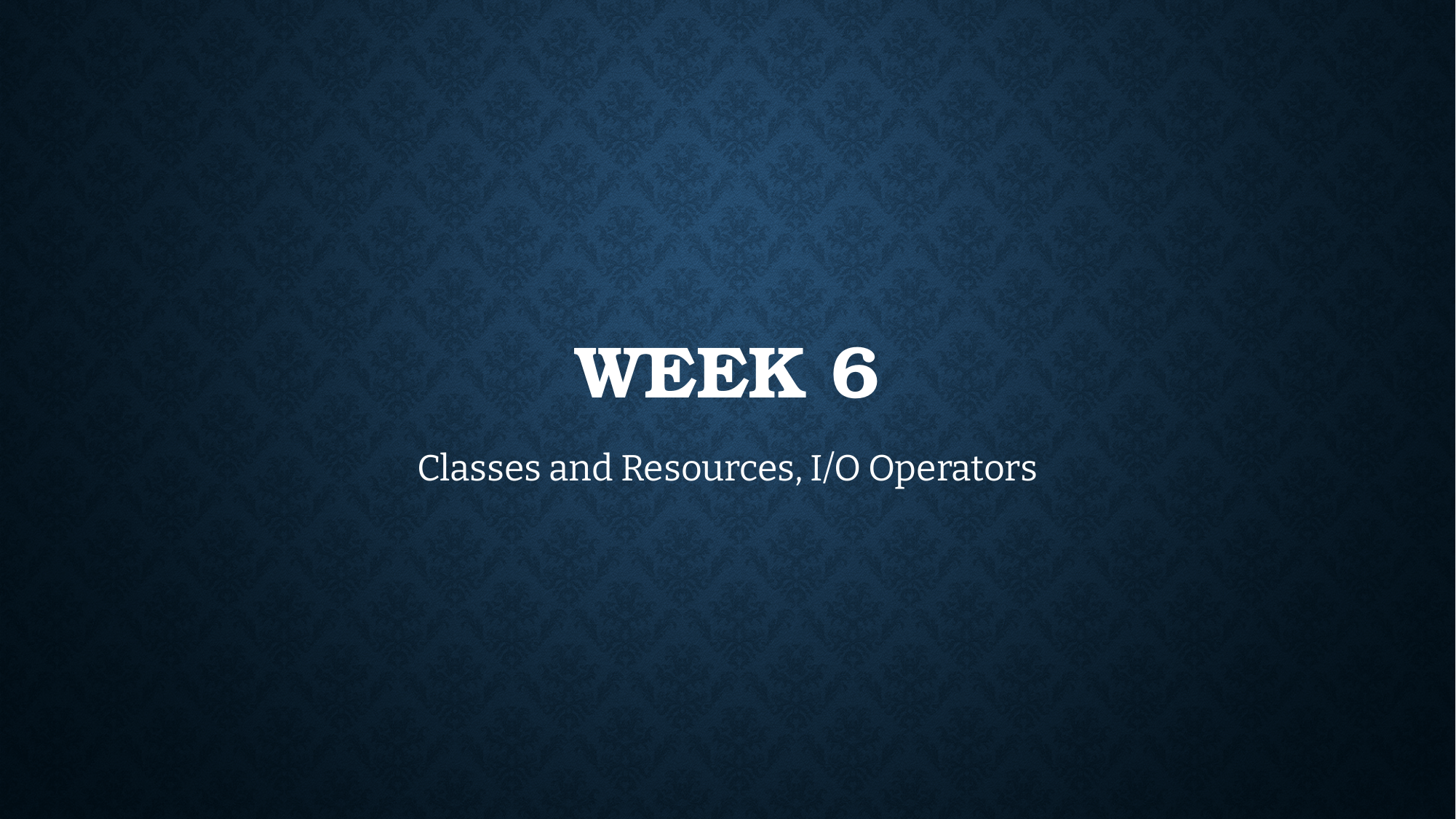

# Week 6
Classes and Resources, I/O Operators